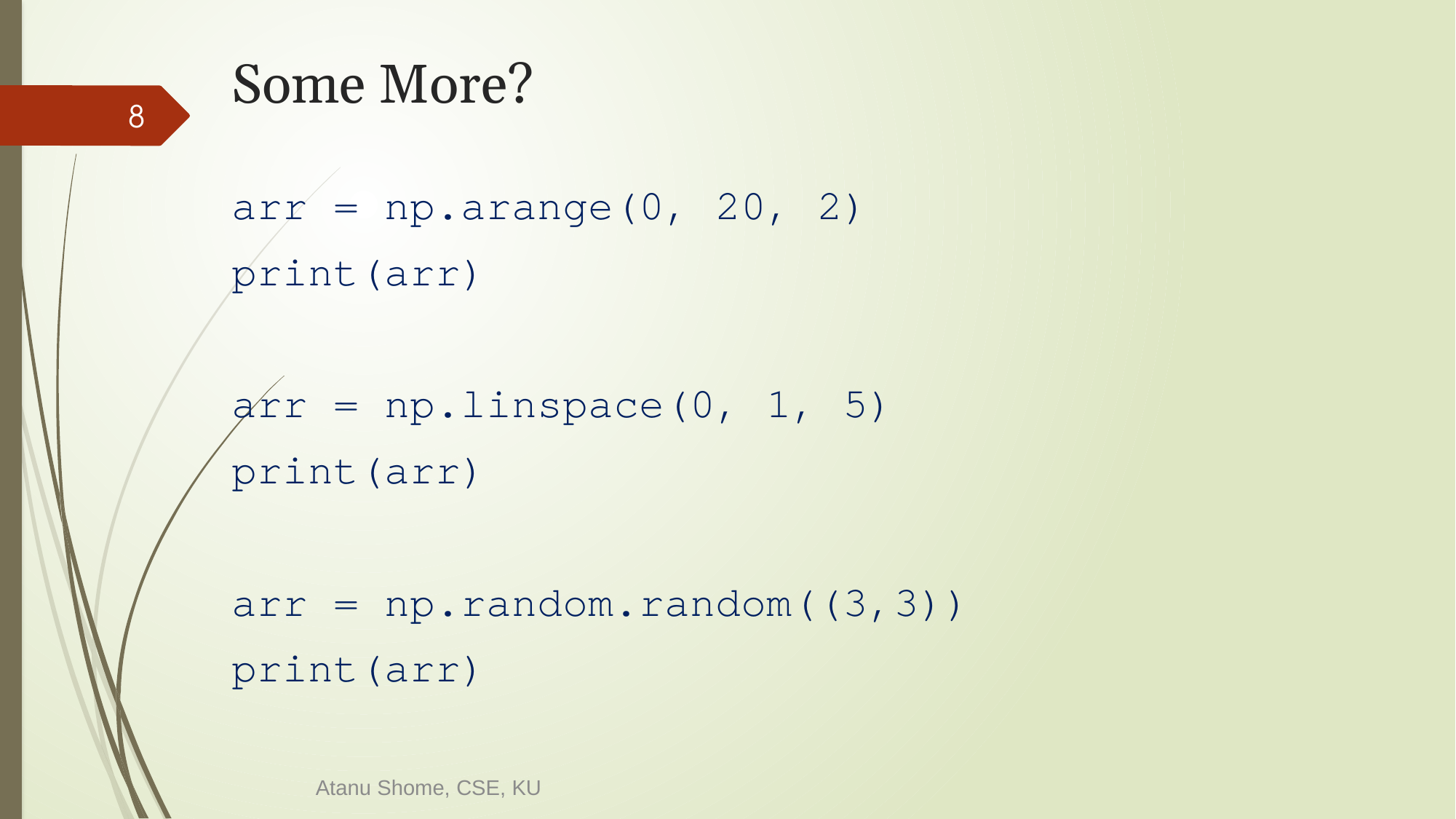

# Some More?
8
arr = np.arange(0, 20, 2)
print(arr)

arr = np.linspace(0, 1, 5)
print(arr)

arr = np.random.random((3,3))
print(arr)
Atanu Shome, CSE, KU